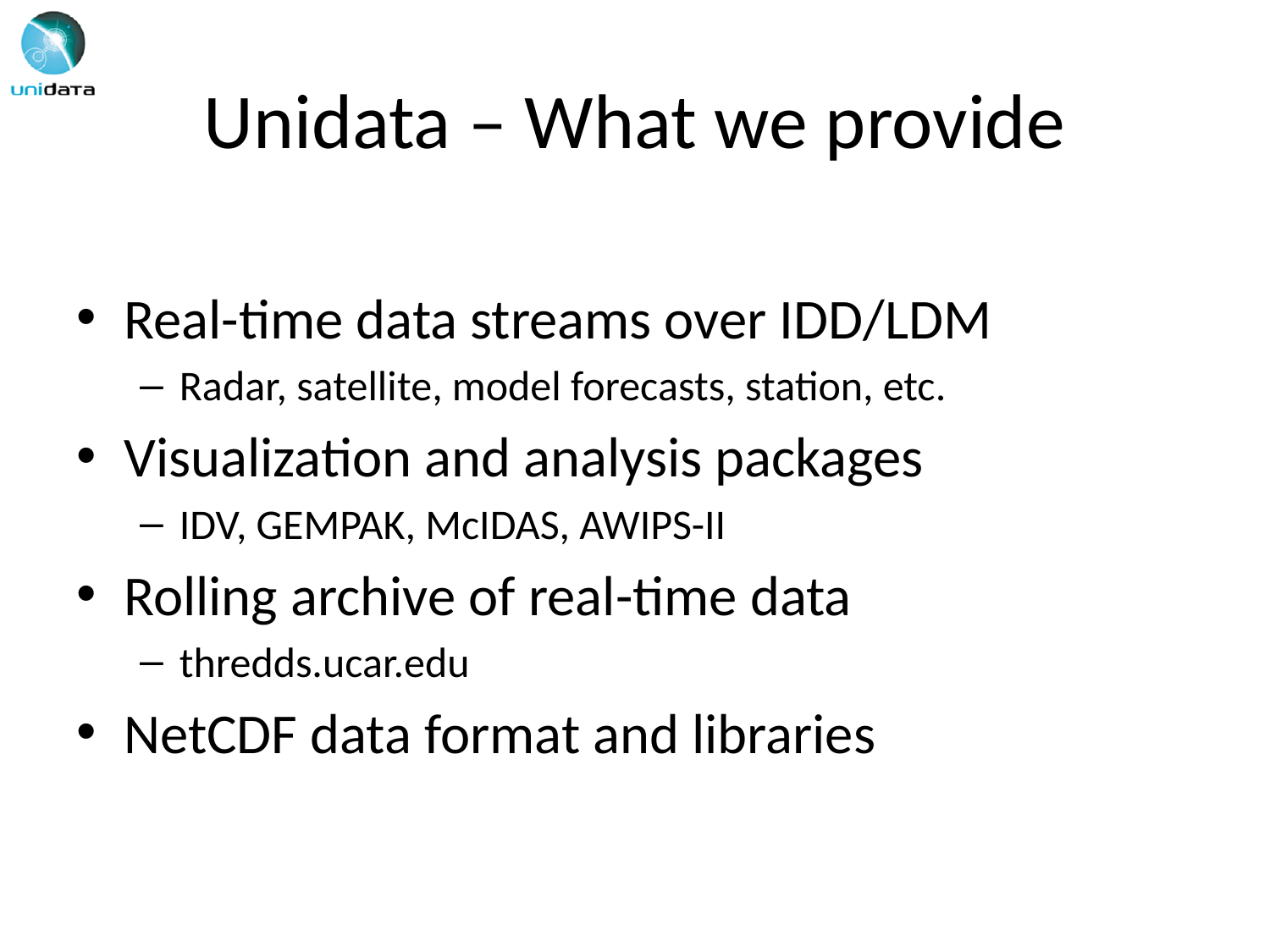

# Unidata – What we provide
Real-time data streams over IDD/LDM
Radar, satellite, model forecasts, station, etc.
Visualization and analysis packages
IDV, GEMPAK, McIDAS, AWIPS-II
Rolling archive of real-time data
thredds.ucar.edu
NetCDF data format and libraries